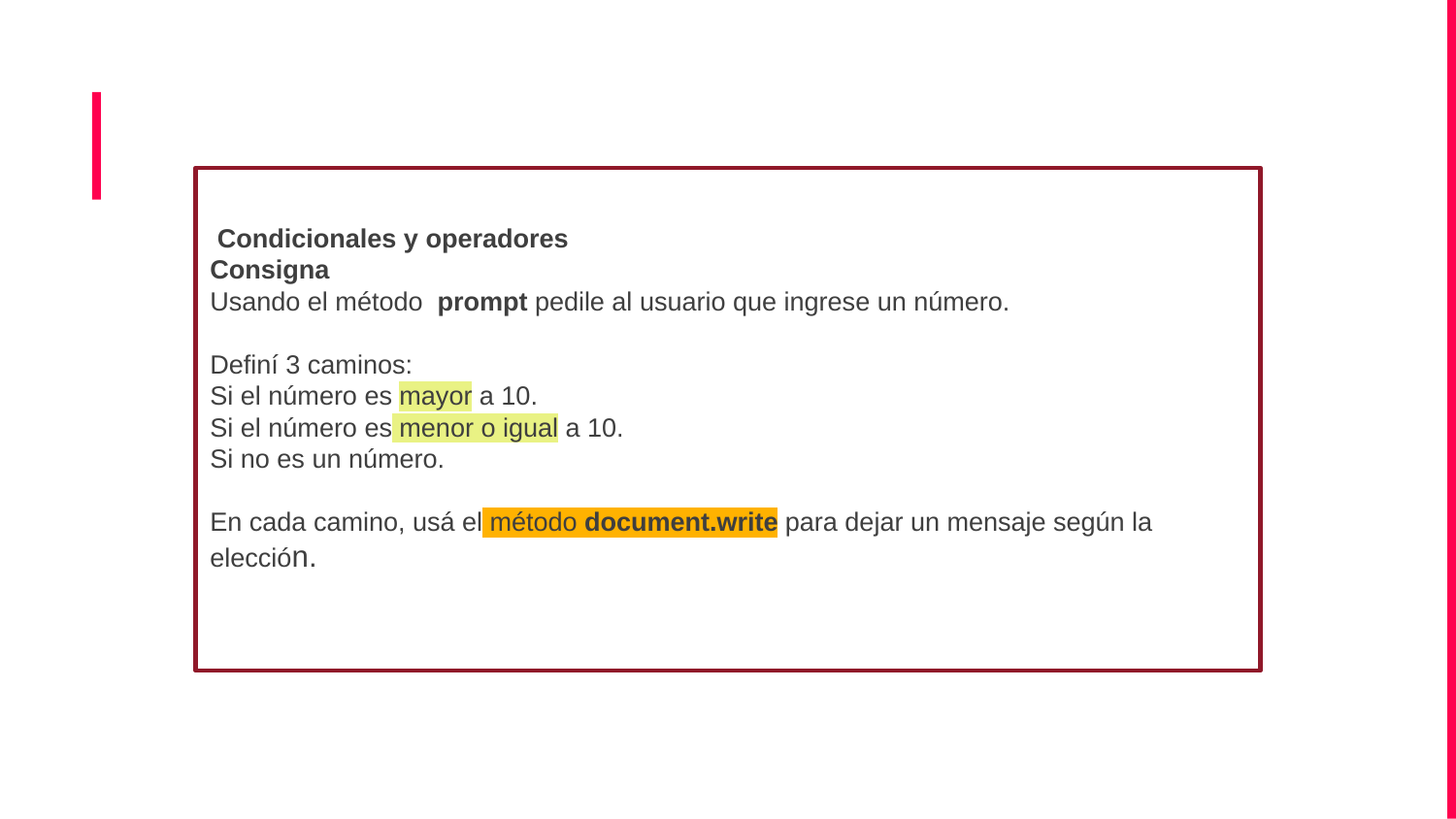

Condicionales y operadores
Consigna
Usando el método  prompt pedile al usuario que ingrese un número.

Definí 3 caminos:
Si el número es mayor a 10.
Si el número es menor o igual a 10.
Si no es un número.

En cada camino, usá el método document.write para dejar un mensaje según la elección.